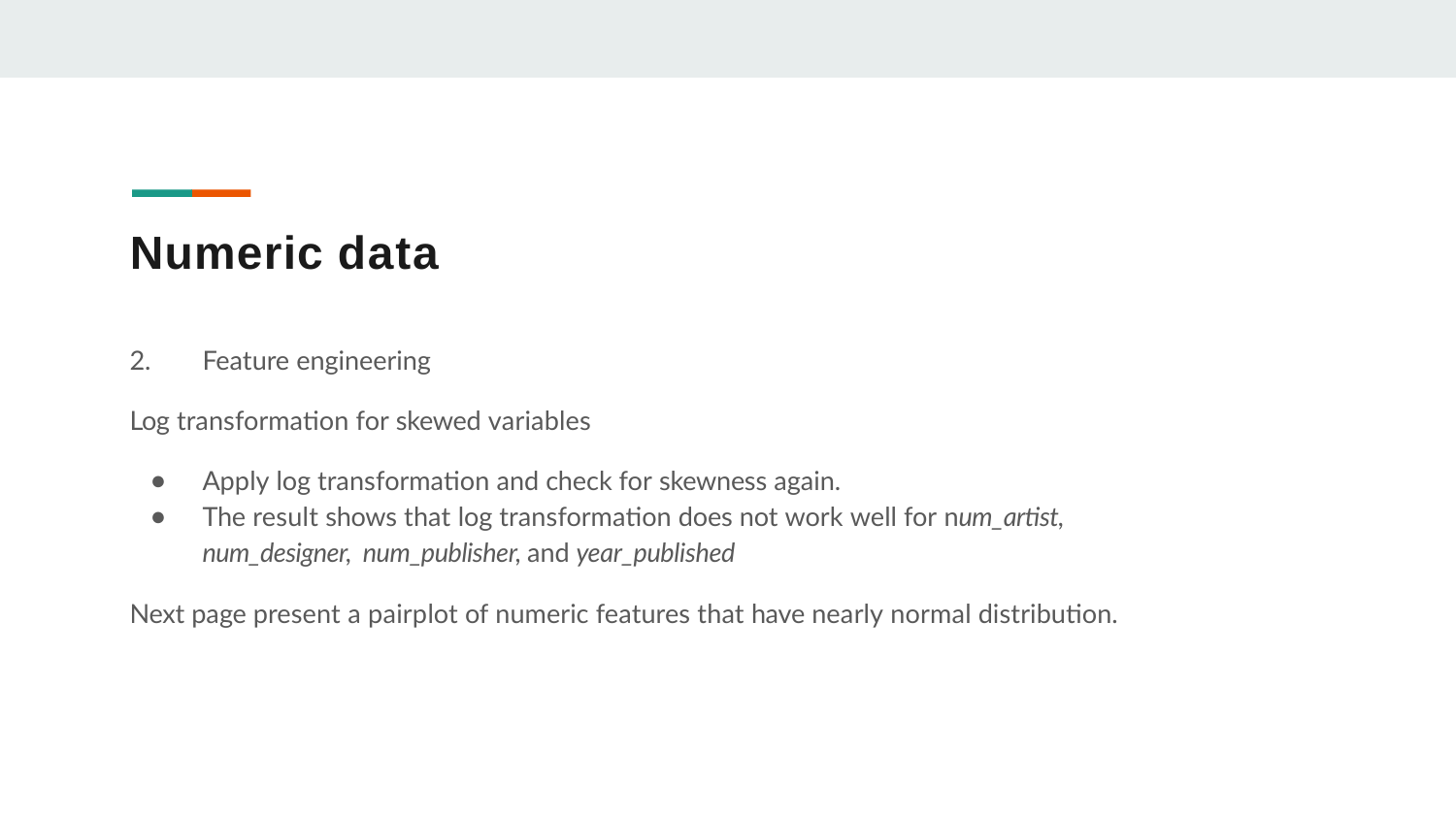

# Numeric data
Feature engineering

Log transformation for skewed variables

Apply log transformation and check for skewness again.
The result shows that log transformation does not work well for num_artist, num_designer,  num_publisher, and year_published

Next page present a pairplot of numeric features that have nearly normal distribution.